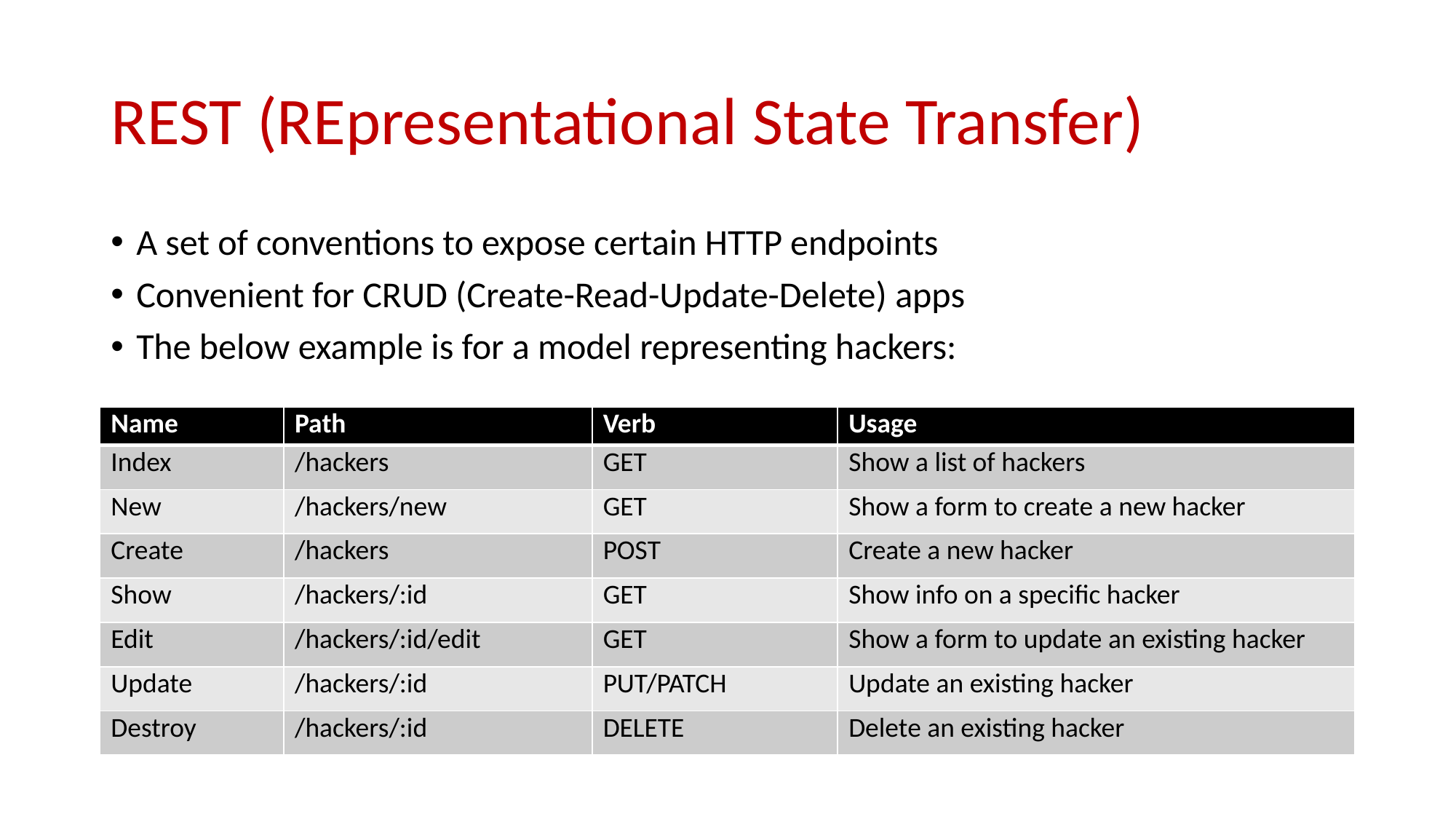

# REST (REpresentational State Transfer)
A set of conventions to expose certain HTTP endpoints
Convenient for CRUD (Create-Read-Update-Delete) apps
The below example is for a model representing hackers:

| Name | Path | Verb | Usage |
| --- | --- | --- | --- |
| Index | /hackers | GET | Show a list of hackers |
| New | /hackers/new | GET | Show a form to create a new hacker |
| Create | /hackers | POST | Create a new hacker |
| Show | /hackers/:id | GET | Show info on a specific hacker |
| Edit | /hackers/:id/edit | GET | Show a form to update an existing hacker |
| Update | /hackers/:id | PUT/PATCH | Update an existing hacker |
| Destroy | /hackers/:id | DELETE | Delete an existing hacker |